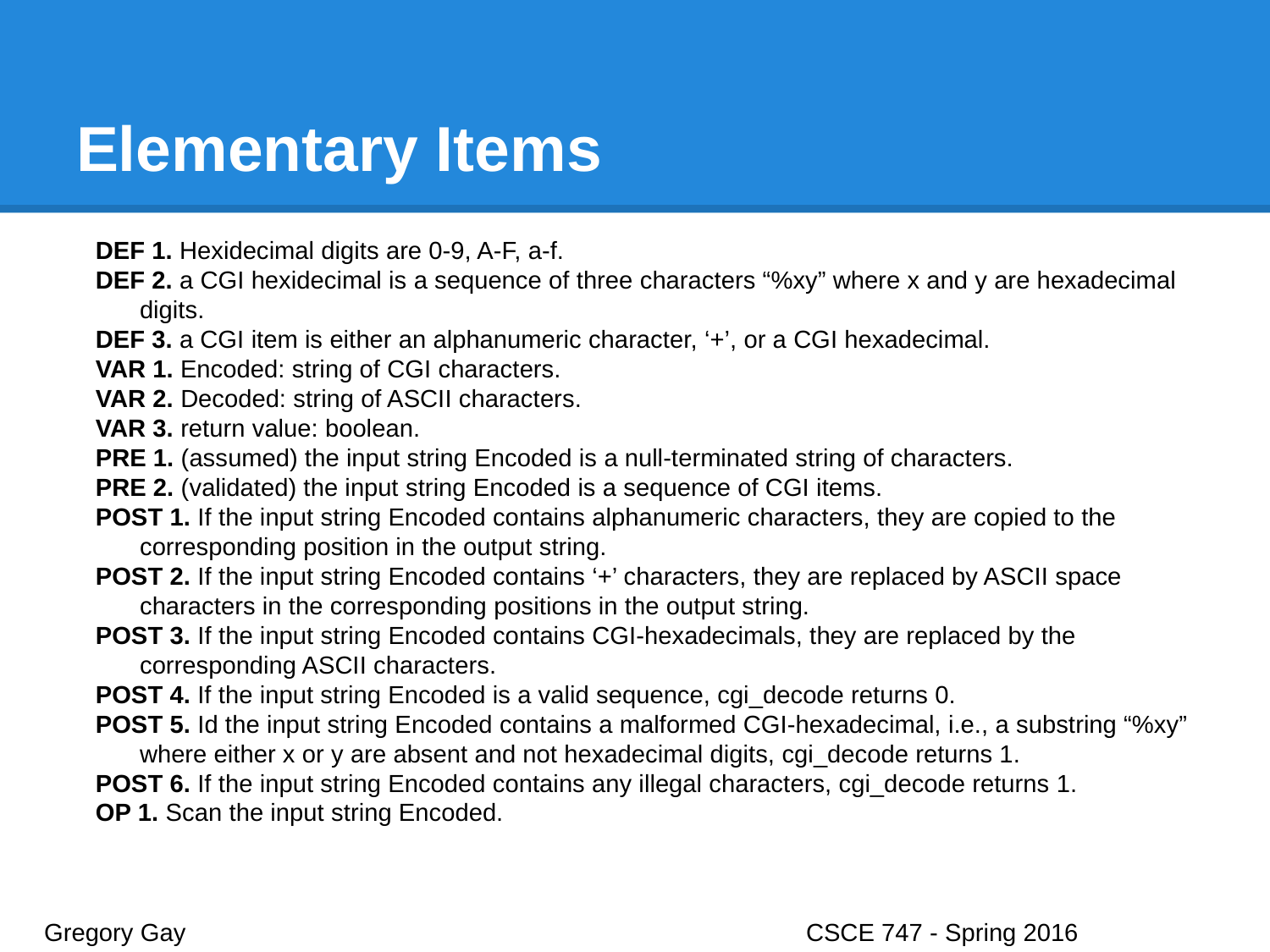

# Elementary Items
DEF 1. Hexidecimal digits are 0-9, A-F, a-f.
DEF 2. a CGI hexidecimal is a sequence of three characters “%xy” where x and y are hexadecimal digits.
DEF 3. a CGI item is either an alphanumeric character, ‘+’, or a CGI hexadecimal.
VAR 1. Encoded: string of CGI characters.
VAR 2. Decoded: string of ASCII characters.
VAR 3. return value: boolean.
PRE 1. (assumed) the input string Encoded is a null-terminated string of characters.
PRE 2. (validated) the input string Encoded is a sequence of CGI items.
POST 1. If the input string Encoded contains alphanumeric characters, they are copied to the corresponding position in the output string.
POST 2. If the input string Encoded contains ‘+’ characters, they are replaced by ASCII space characters in the corresponding positions in the output string.
POST 3. If the input string Encoded contains CGI-hexadecimals, they are replaced by the corresponding ASCII characters.
POST 4. If the input string Encoded is a valid sequence, cgi_decode returns 0.
POST 5. Id the input string Encoded contains a malformed CGI-hexadecimal, i.e., a substring “%xy” where either x or y are absent and not hexadecimal digits, cgi_decode returns 1.
POST 6. If the input string Encoded contains any illegal characters, cgi_decode returns 1.
OP 1. Scan the input string Encoded.

Gregory Gay					CSCE 747 - Spring 2016							33